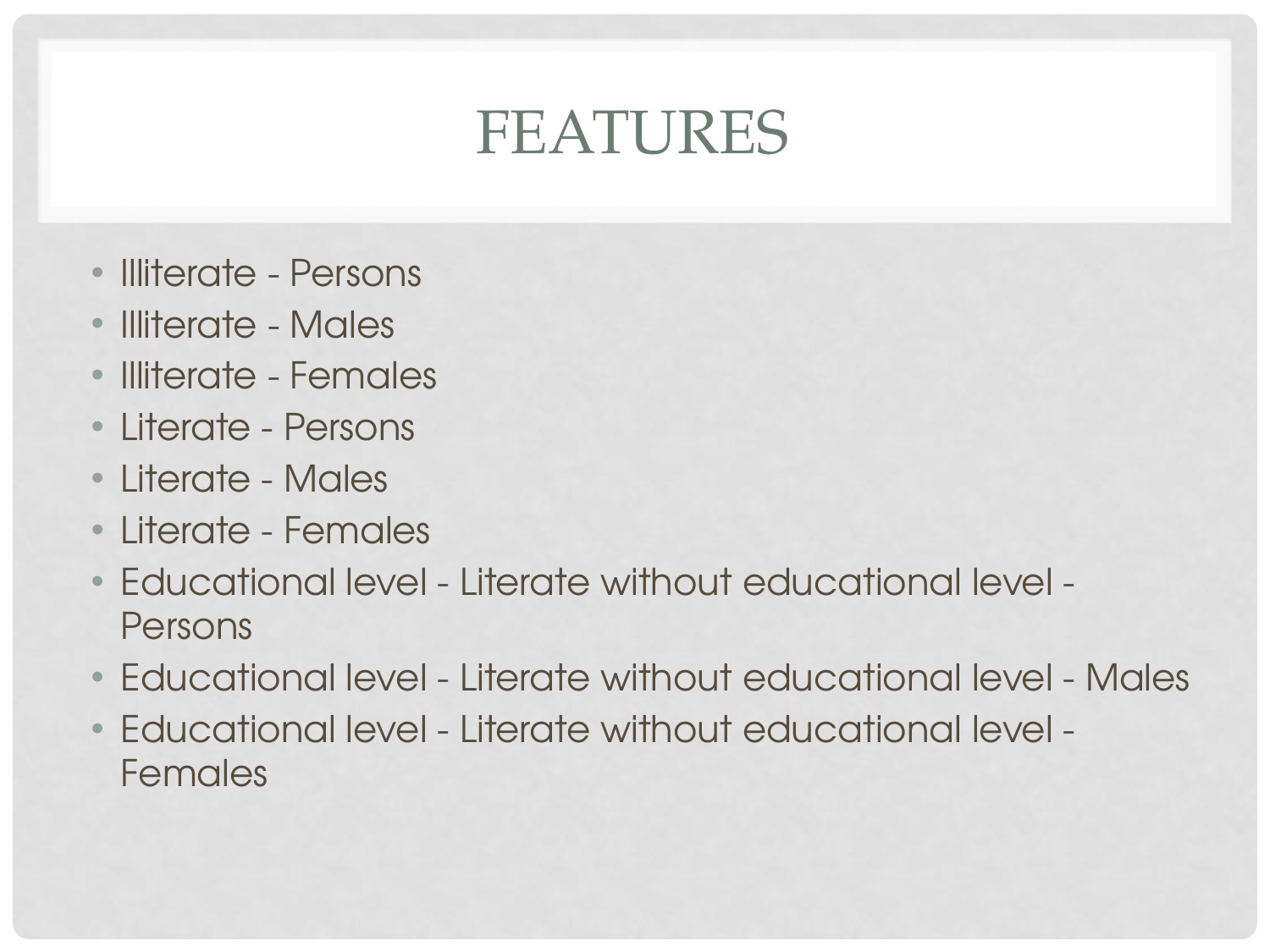

# features
Illiterate - Persons
Illiterate - Males
Illiterate - Females
Literate - Persons
Literate - Males
Literate - Females
Educational level - Literate without educational level - Persons
Educational level - Literate without educational level - Males
Educational level - Literate without educational level - Females